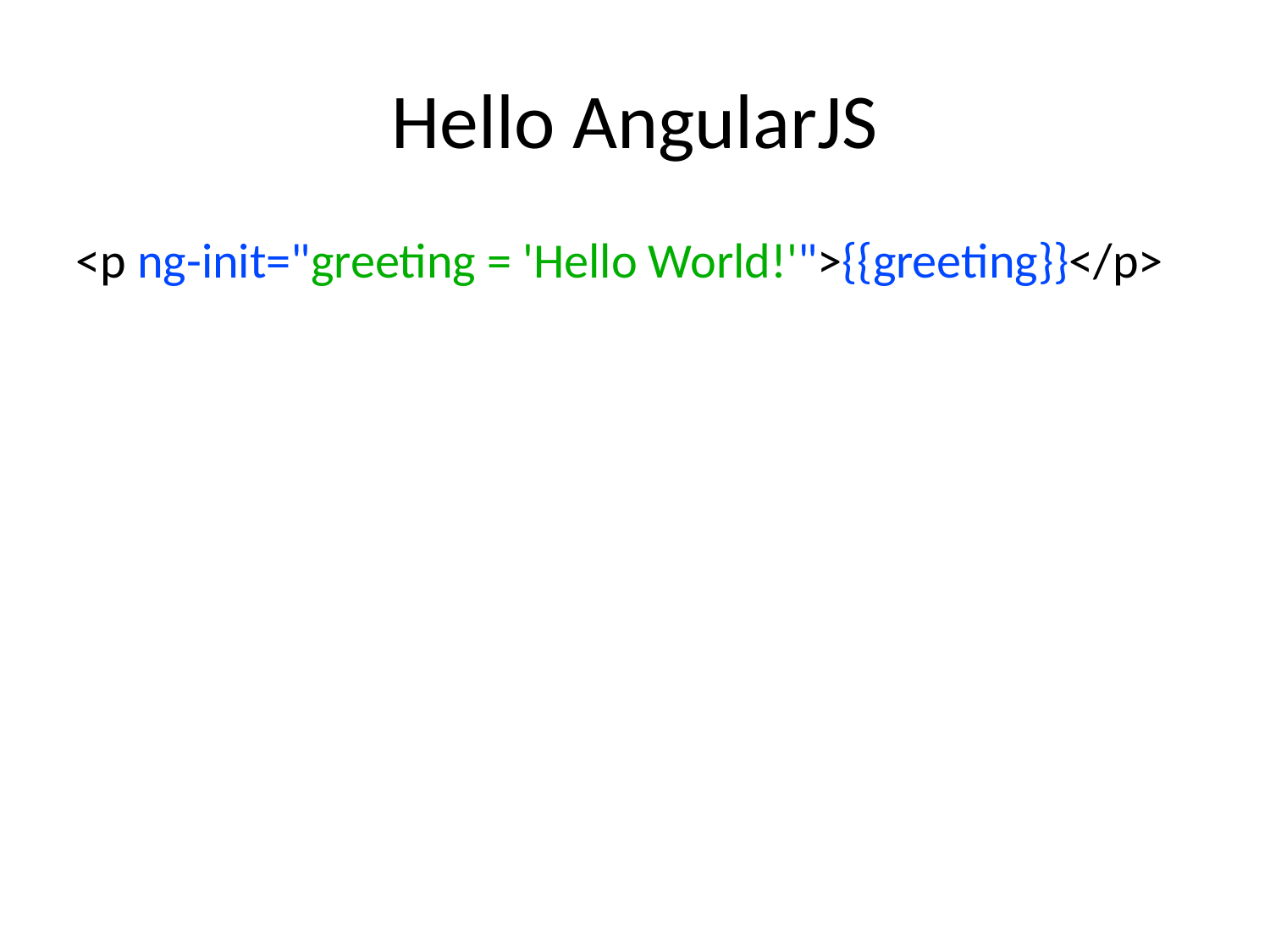

Hello AngularJS
<p ng-init="greeting = 'Hello World!'">{{greeting}}</p>